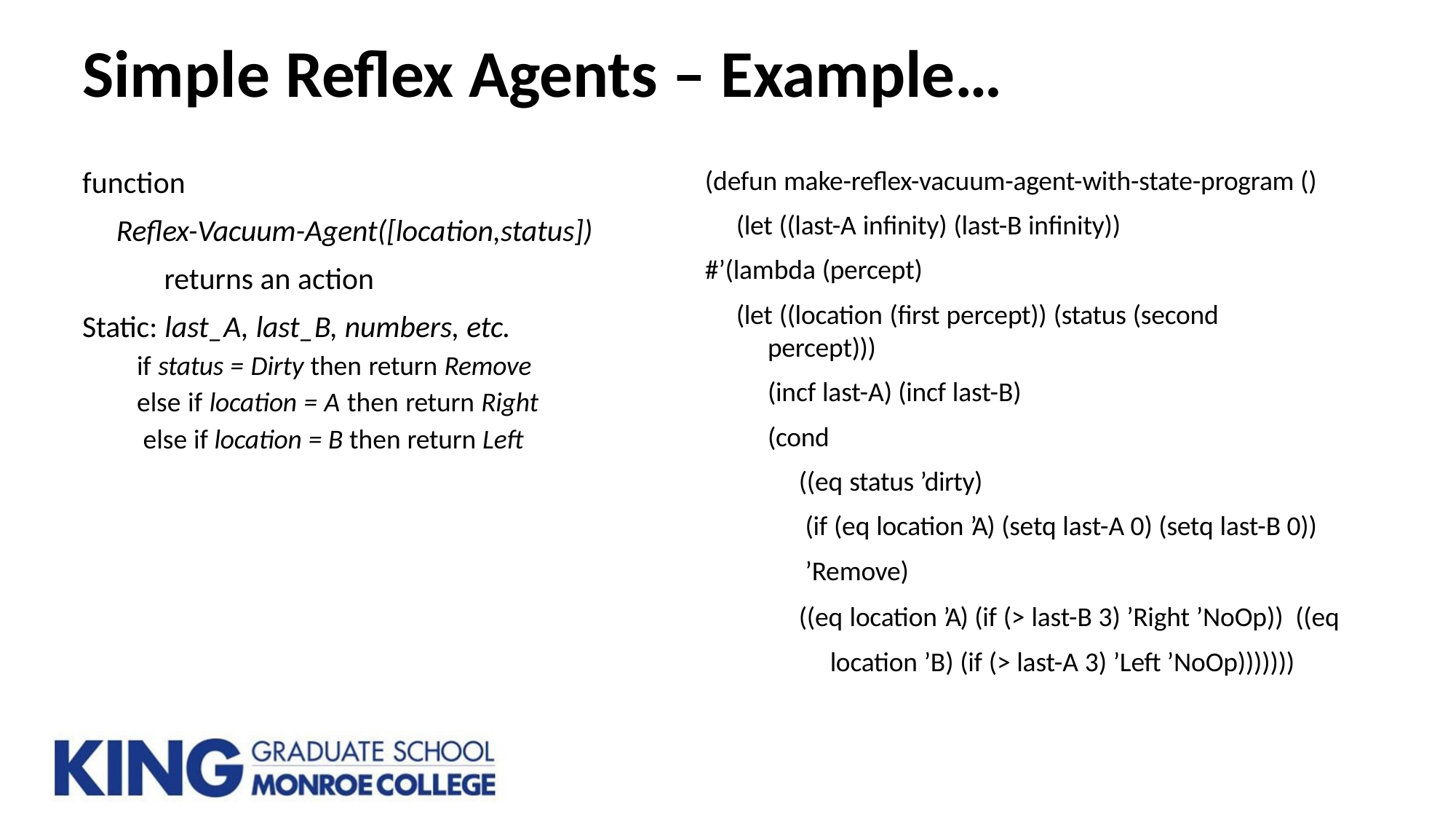

# Simple Reflex Agents – Example…
(defun make-reflex-vacuum-agent-with-state-program ()  (let ((last-A infinity) (last-B infinity))
#’(lambda (percept)
(let ((location (first percept)) (status (second percept)))
(incf last-A) (incf last-B)
(cond
((eq status ’dirty)
(if (eq location ’A) (setq last-A 0) (setq last-B 0))
’Remove)
((eq location ’A) (if (> last-B 3) ’Right ’NoOp))  ((eq location ’B) (if (> last-A 3) ’Left ’NoOp)))))))
function
Reflex-Vacuum-Agent([location,status])
returns an action
Static: last_A, last_B, numbers, etc.
if status = Dirty then return Remove  else if location = A then return Right  else if location = B then return Left